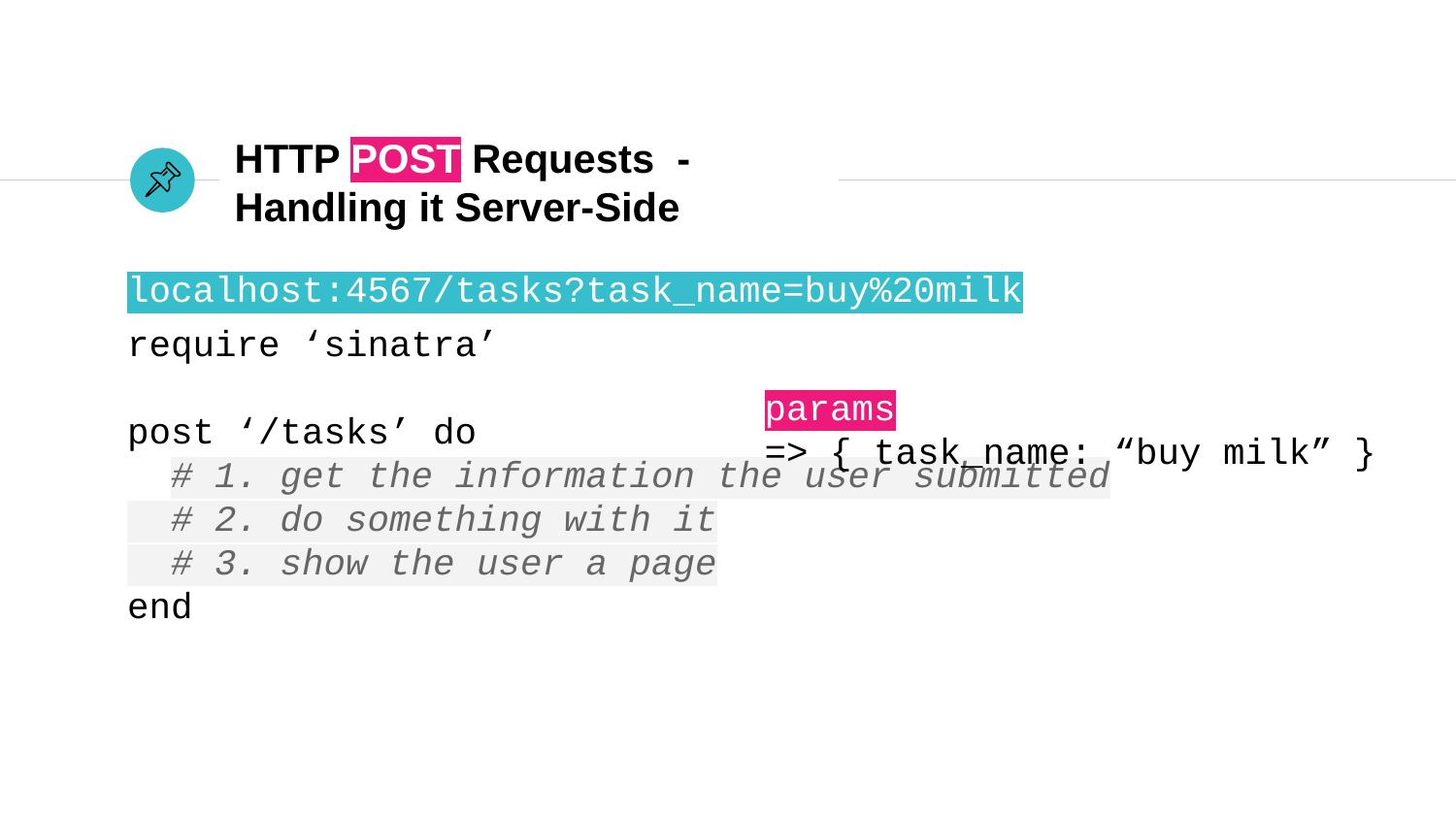

# HTTP POST Requests  - Handling it Server-Side

localhost:4567/tasks?task_name=buy%20milk
require ‘sinatra’

post ‘/tasks’ do
  # 1. get the information the user submitted
  # 2. do something with it
  # 3. show the user a page
end
params
=> { task_name: “buy milk” }